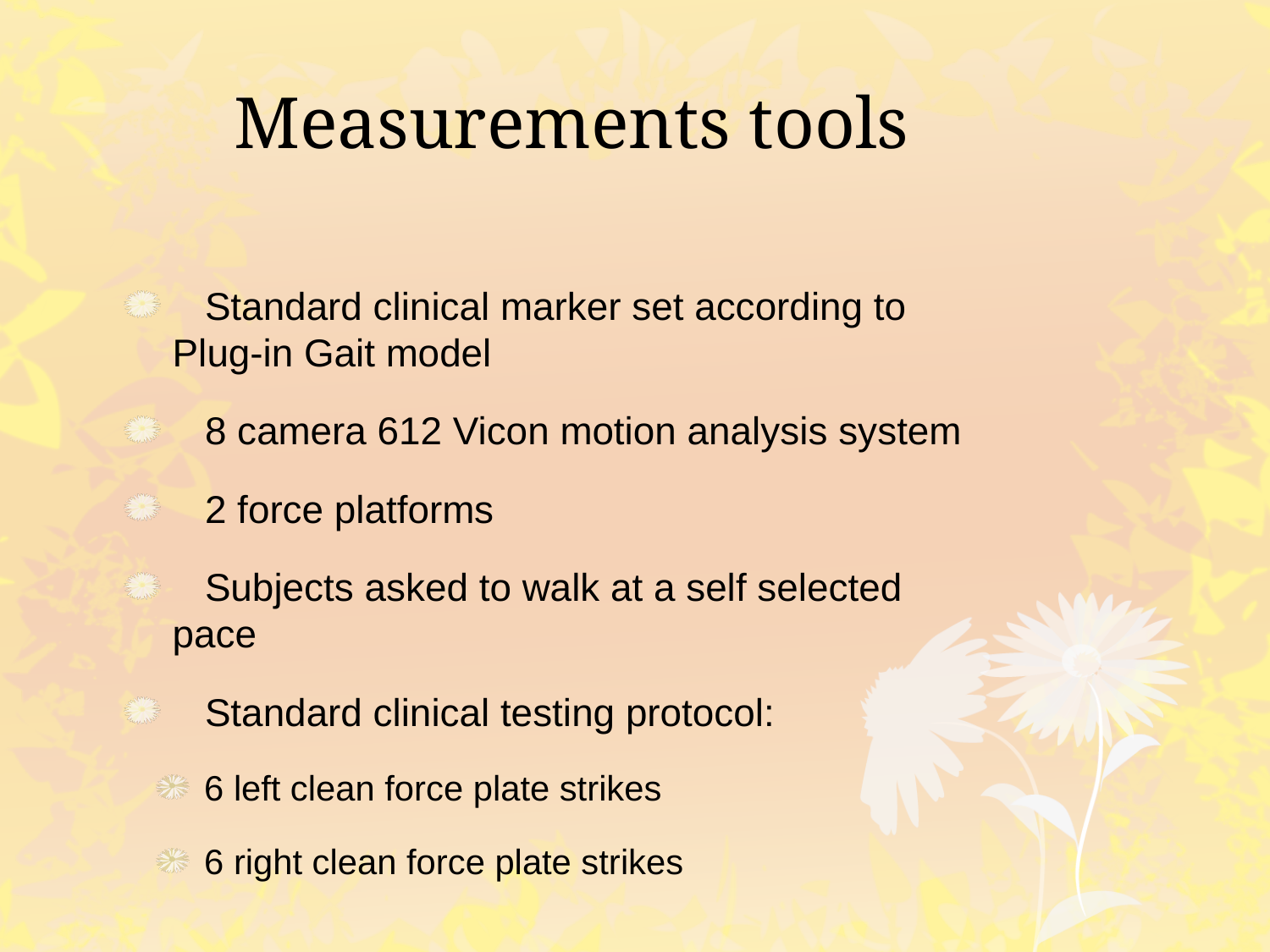

Measurements tools
   Standard clinical marker set according to Plug-in Gait model
   8 camera 612 Vicon motion analysis system
   2 force platforms
   Subjects asked to walk at a self selected pace
   Standard clinical testing protocol:
6 left clean force plate strikes
6 right clean force plate strikes